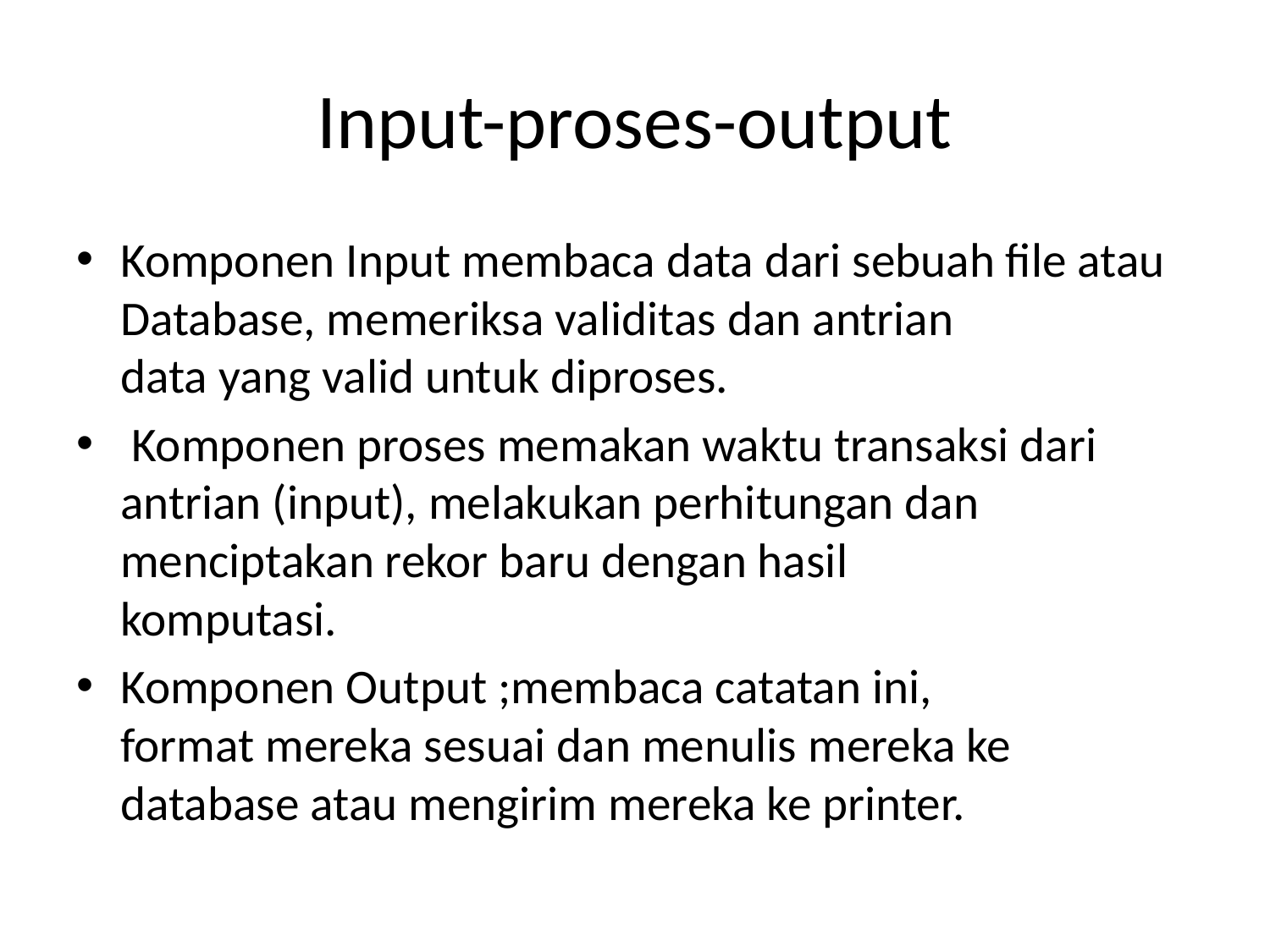

# Input-proses-output
Komponen Input membaca data dari sebuah file atau Database, memeriksa validitas dan antrian
data yang valid untuk diproses.
 Komponen proses memakan waktu transaksi dari
antrian (input), melakukan perhitungan dan
menciptakan rekor baru dengan hasil
komputasi.
Komponen Output ;membaca catatan ini,
format mereka sesuai dan menulis mereka ke
database atau mengirim mereka ke printer.